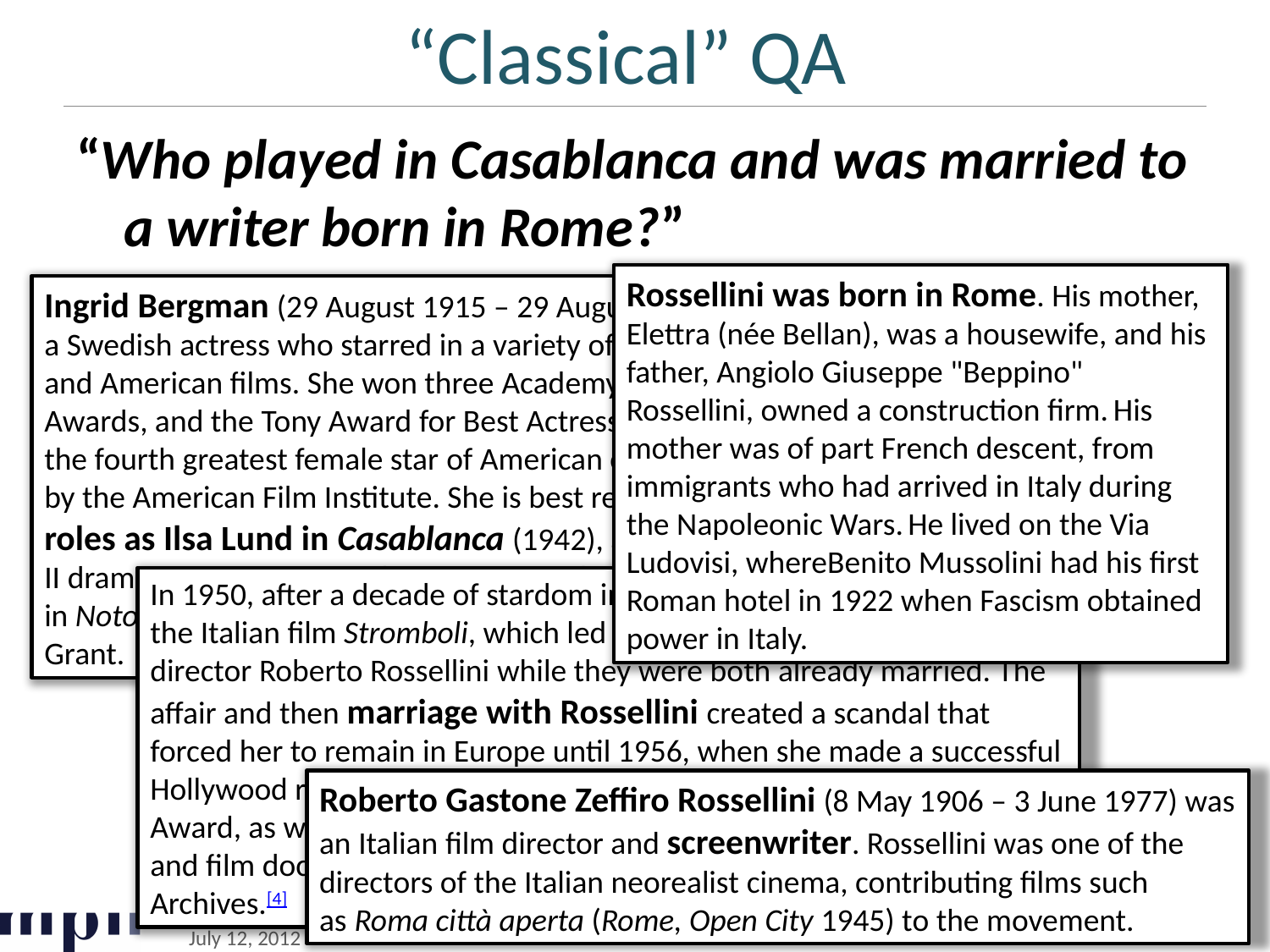

# “Classical” QA
“Who played in Casablanca and was married to a writer born in Rome?”

Rossellini was born in Rome. His mother, Elettra (née Bellan), was a housewife, and his father, Angiolo Giuseppe "Beppino" Rossellini, owned a construction firm. His mother was of part French descent, from immigrants who had arrived in Italy during the Napoleonic Wars. He lived on the Via Ludovisi, whereBenito Mussolini had his first Roman hotel in 1922 when Fascism obtained power in Italy.
Ingrid Bergman (29 August 1915 – 29 August 1982) was a Swedish actress who starred in a variety of European and American films. She won three Academy Awards, two Emmy Awards, and the Tony Award for Best Actress. She is ranked as the fourth greatest female star of American cinema of all time by the American Film Institute. She is best remembered for her roles as Ilsa Lund in Casablanca (1942), a World War II drama co-starring Humphrey Bogart and as Alicia Huberman in Notorious (1946), an Alfred Hitchcock thriller co-starring Cary Grant.
In 1950, after a decade of stardom in American films, she starred in the Italian film Stromboli, which led to a love affair with director Roberto Rossellini while they were both already married. The affair and then marriage with Rossellini created a scandal that forced her to remain in Europe until 1956, when she made a successful Hollywood return in Anastasia, for which she won her second Academy Award, as well as the forgiveness of her fans. Many of her personal and film documents can be seen in the Wesleyan University Cinema Archives.[4]
Roberto Gastone Zeffiro Rossellini (8 May 1906 – 3 June 1977) was an Italian film director and screenwriter. Rossellini was one of the directors of the Italian neorealist cinema, contributing films such as Roma città aperta (Rome, Open City 1945) to the movement.
EMNLP
July 12, 2012
Natural Language Questions for the Web of Data - Yahya et al.
6